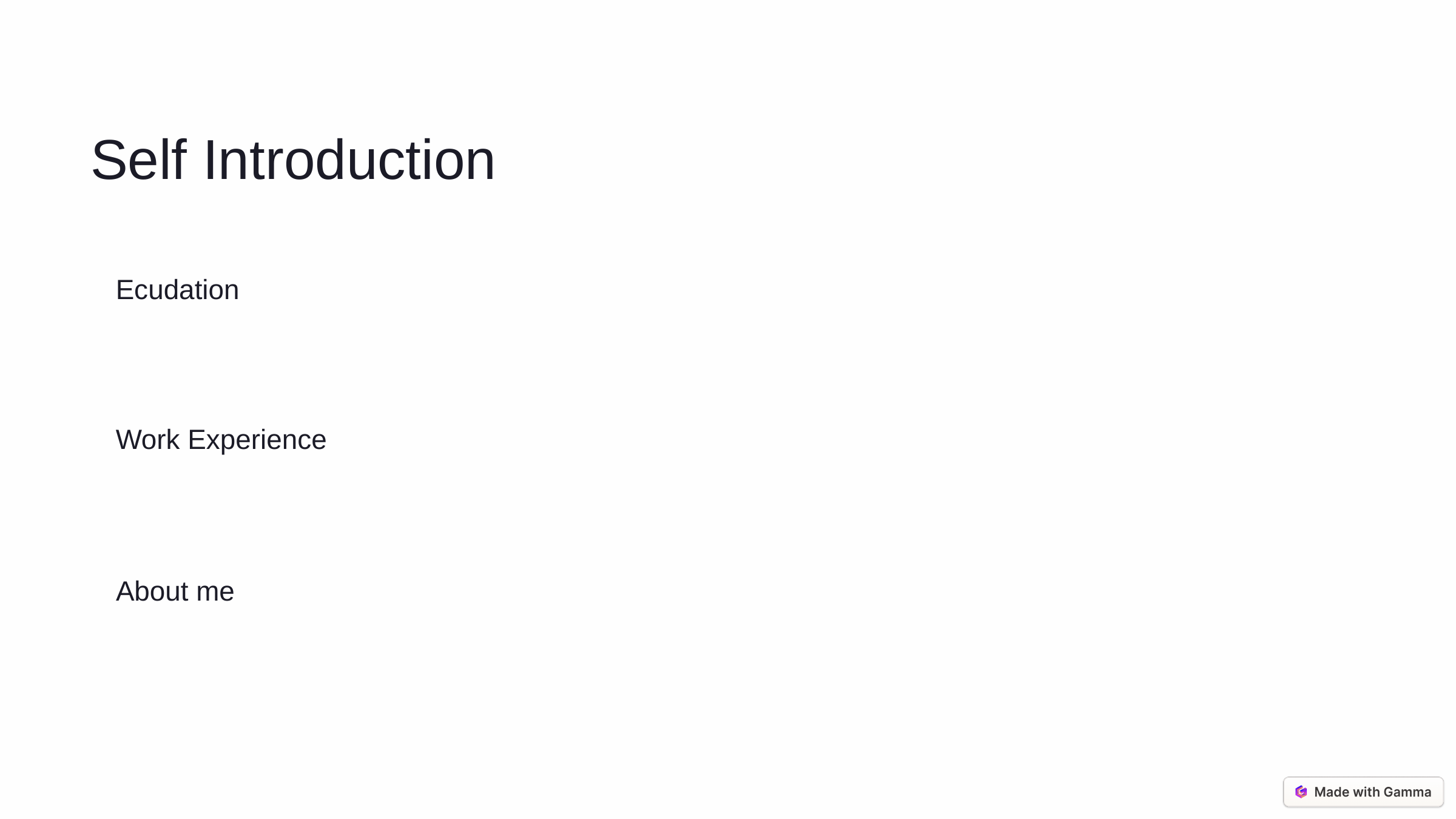

Self Introduction
Ecudation
Work Experience
About me